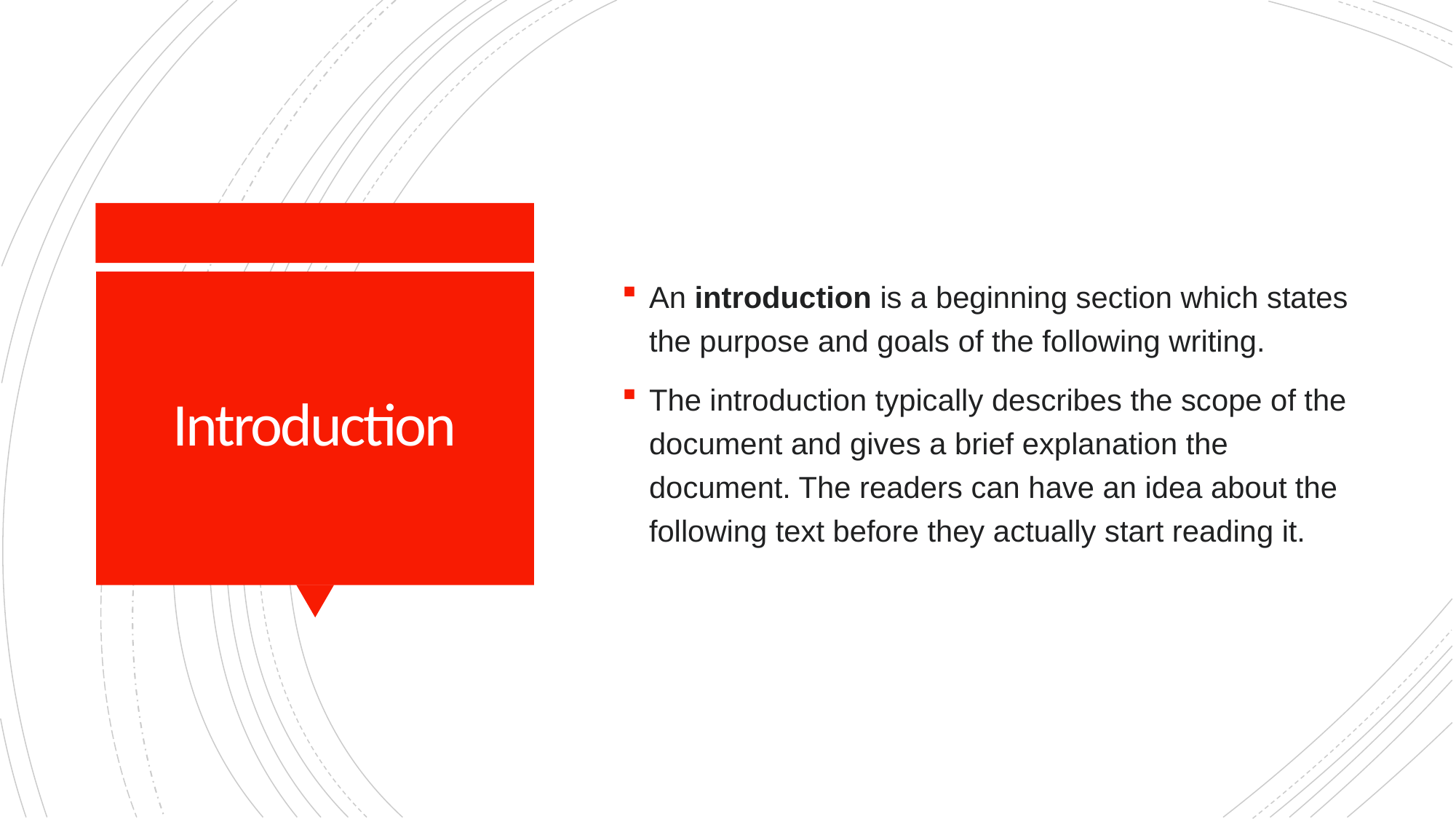

An introduction is a beginning section which states the purpose and goals of the following writing.
The introduction typically describes the scope of the document and gives a brief explanation the document. The readers can have an idea about the following text before they actually start reading it.
# Introduction